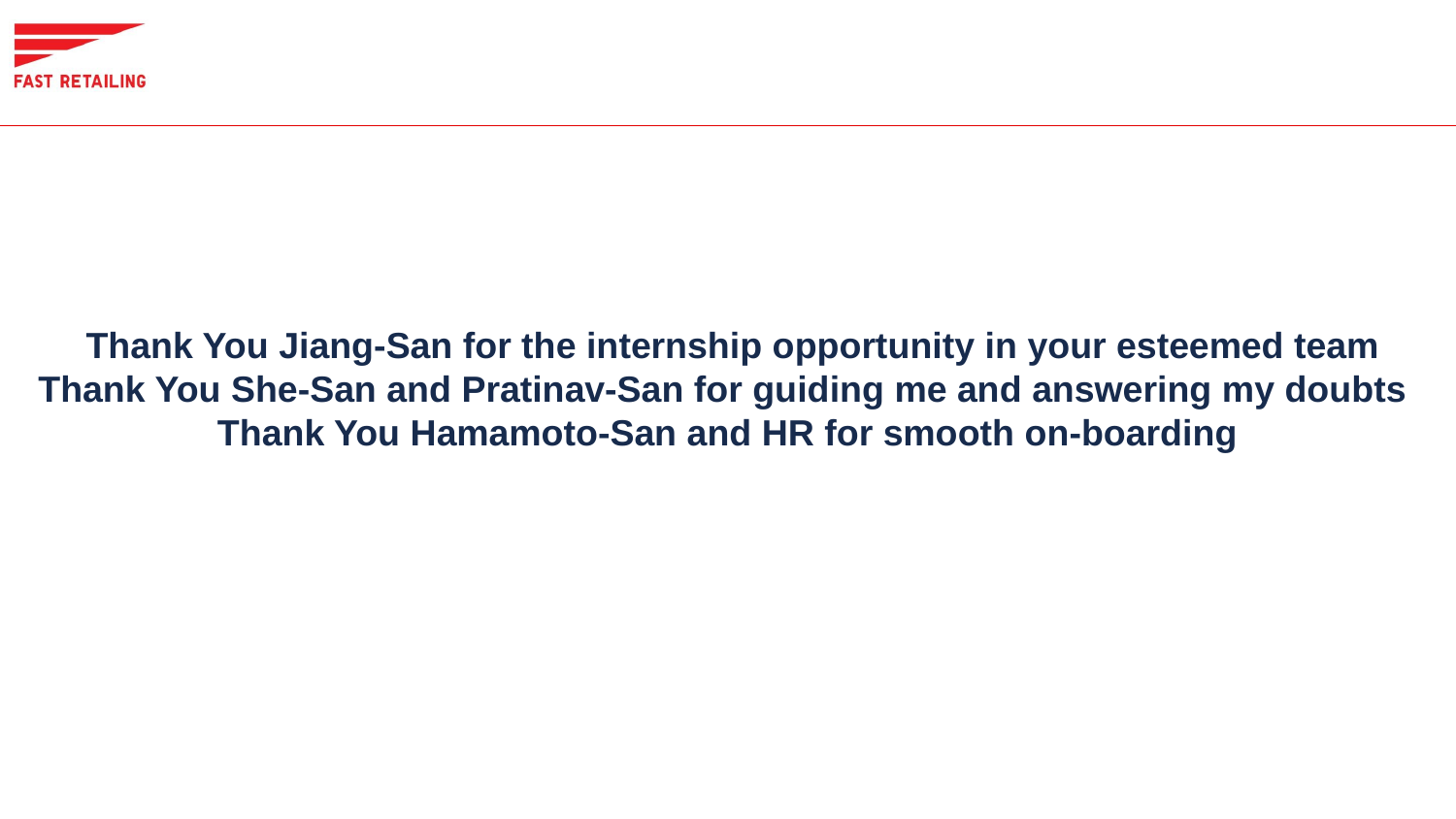

Thank You Jiang-San for the internship opportunity in your esteemed team
Thank You She-San and Pratinav-San for guiding me and answering my doubts
Thank You Hamamoto-San and HR for smooth on-boarding